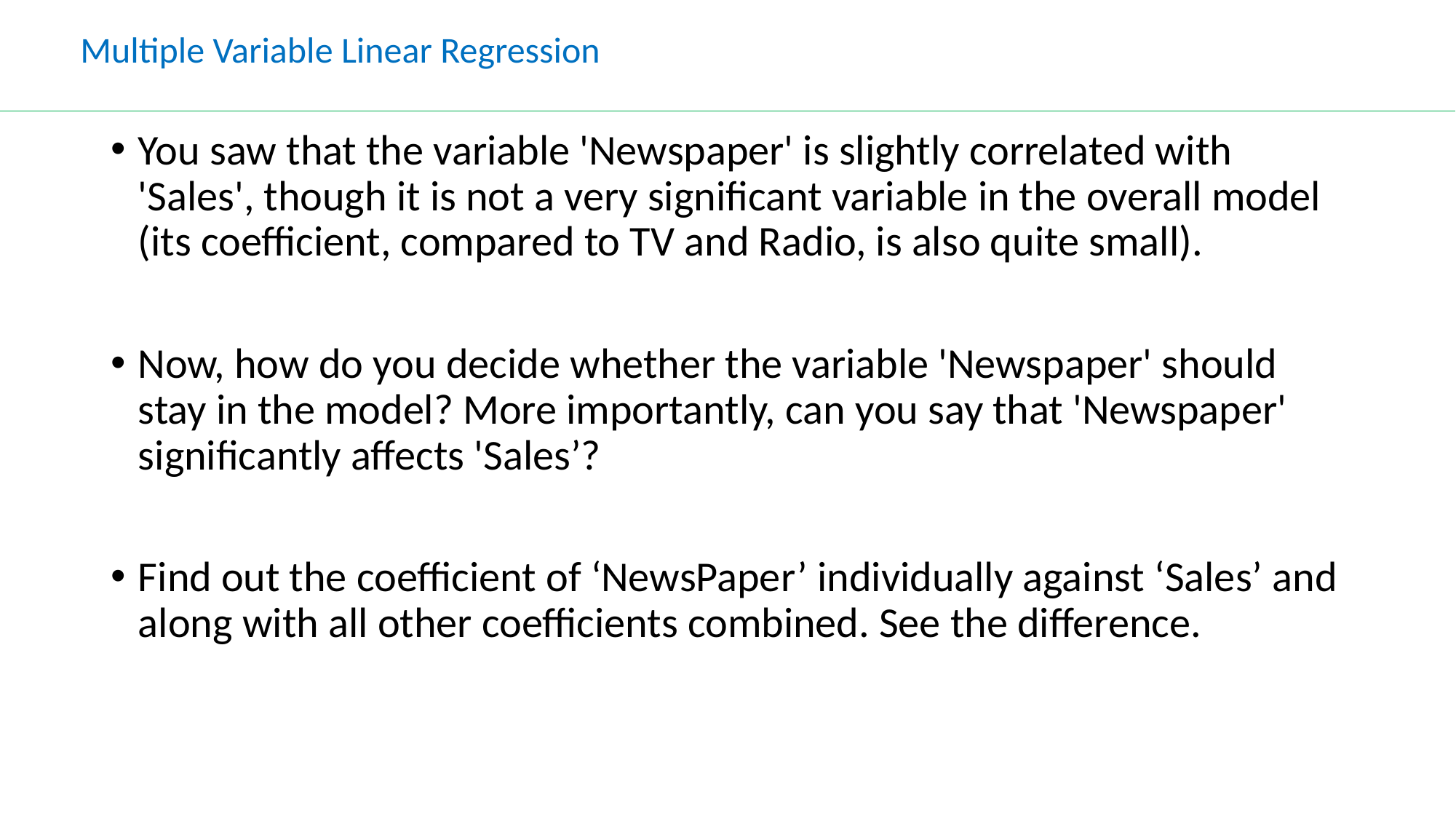

Multiple Variable Linear Regression
You saw that the variable 'Newspaper' is slightly correlated with 'Sales', though it is not a very significant variable in the overall model (its coefficient, compared to TV and Radio, is also quite small).

Now, how do you decide whether the variable 'Newspaper' should stay in the model? More importantly, can you say that 'Newspaper' significantly affects 'Sales’?

Find out the coefficient of ‘NewsPaper’ individually against ‘Sales’ and along with all other coefficients combined. See the difference.